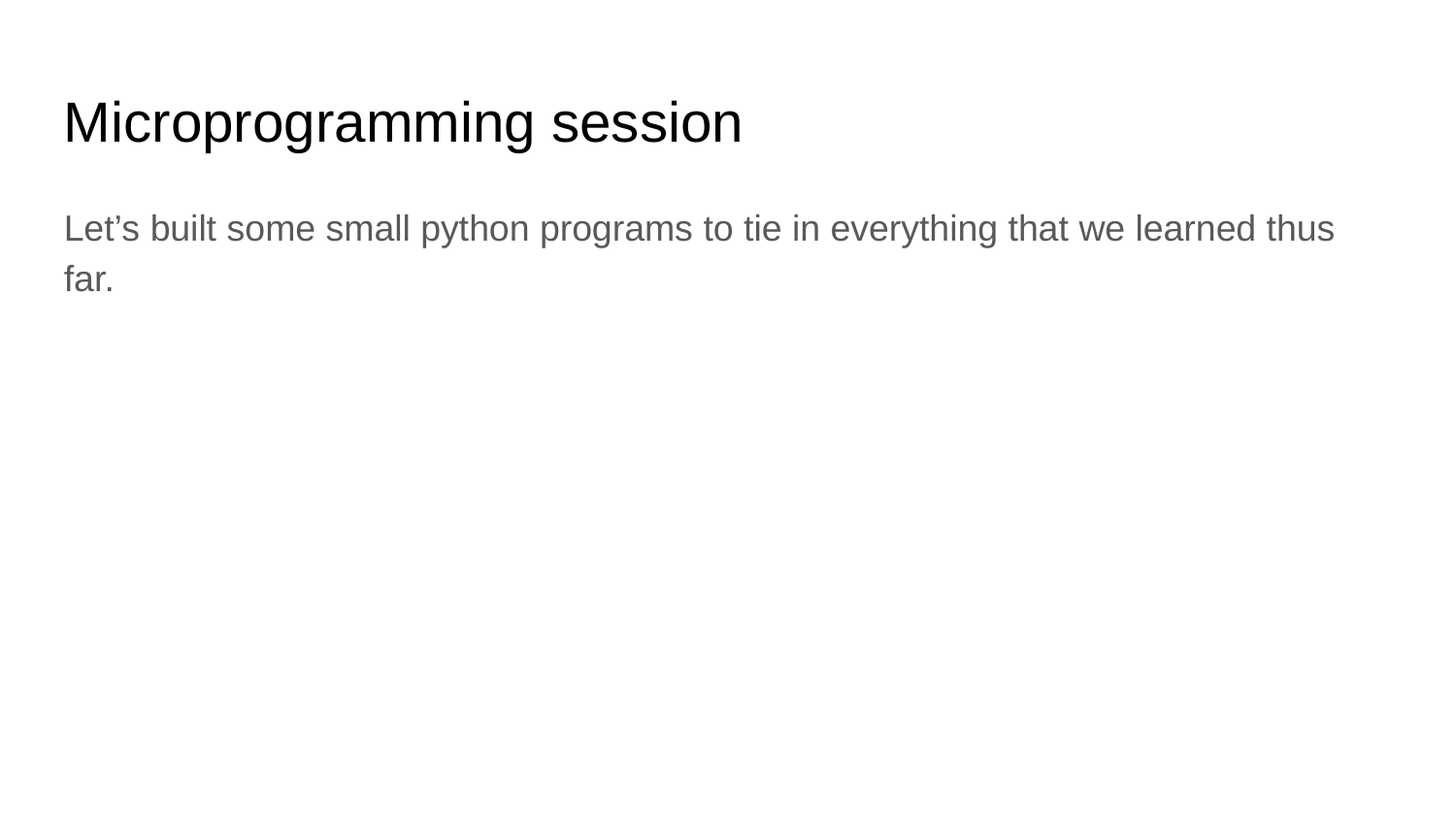

Microprogramming session
Let’s built some small python programs to tie in everything that we learned thus far.